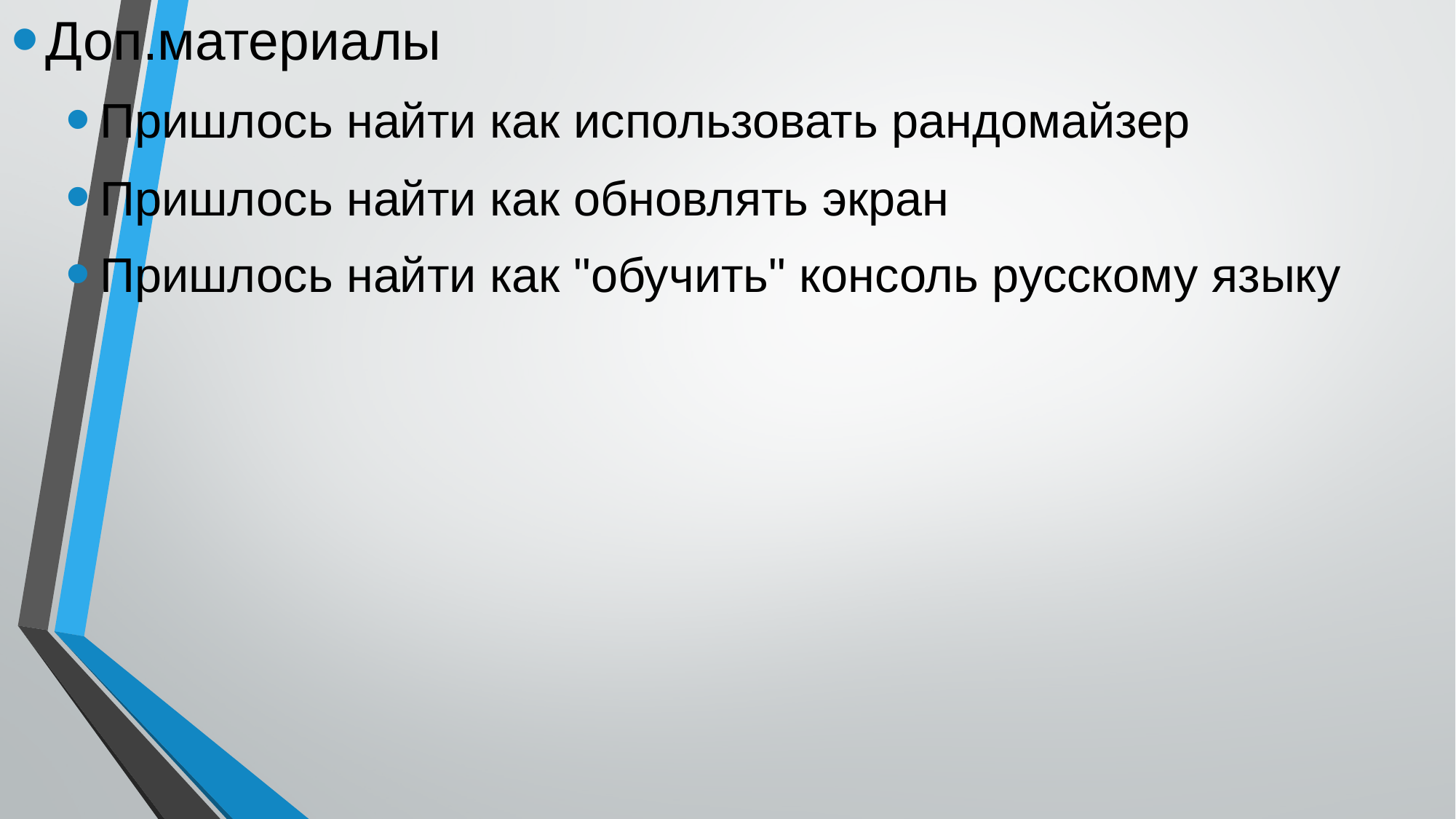

Доп.материалы
Пришлось найти как использовать рандомайзер
Пришлось найти как обновлять экран
Пришлось найти как "обучить" консоль русскому языку